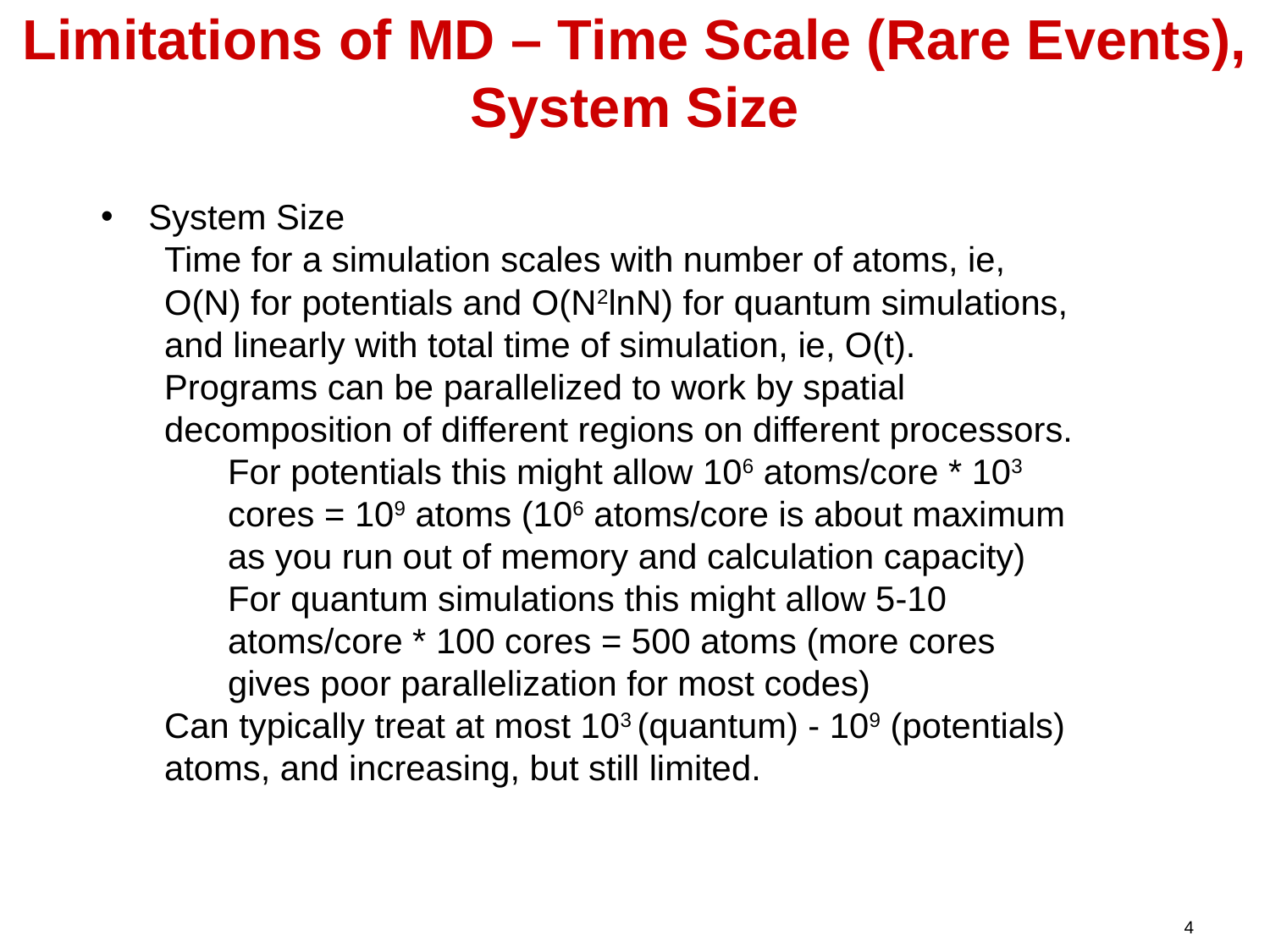

# Limitations of MD – Time Scale (Rare Events), System Size
System Size
Time for a simulation scales with number of atoms, ie, O(N) for potentials and O(N2lnN) for quantum simulations, and linearly with total time of simulation, ie, O(t).
Programs can be parallelized to work by spatial decomposition of different regions on different processors.
For potentials this might allow 106 atoms/core * 103 cores = 109 atoms (106 atoms/core is about maximum as you run out of memory and calculation capacity)
For quantum simulations this might allow 5-10 atoms/core * 100 cores = 500 atoms (more cores gives poor parallelization for most codes)
Can typically treat at most 103 (quantum) - 109 (potentials) atoms, and increasing, but still limited.

4